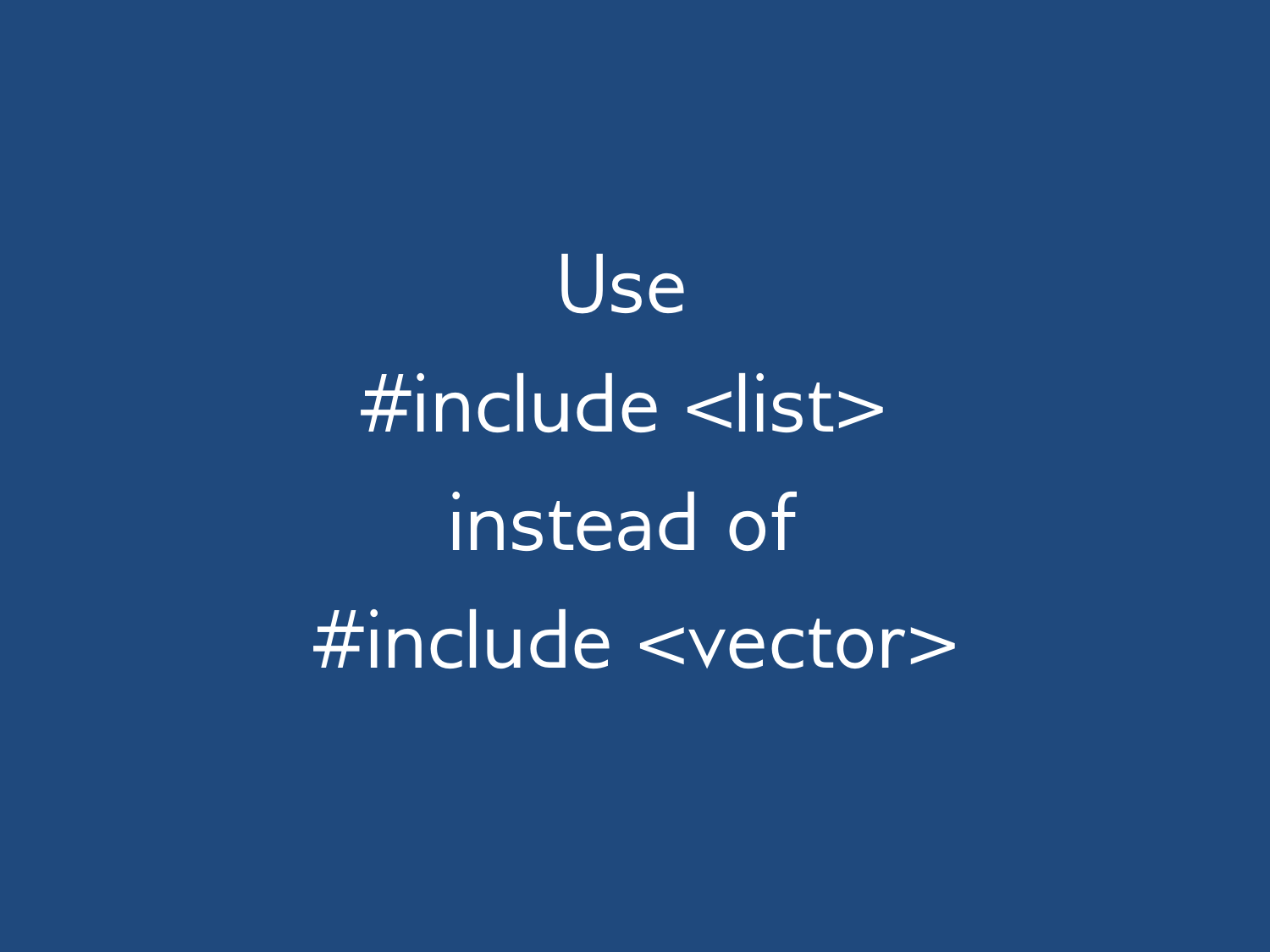

#
Use
#include <list>
instead of
#include <vector>